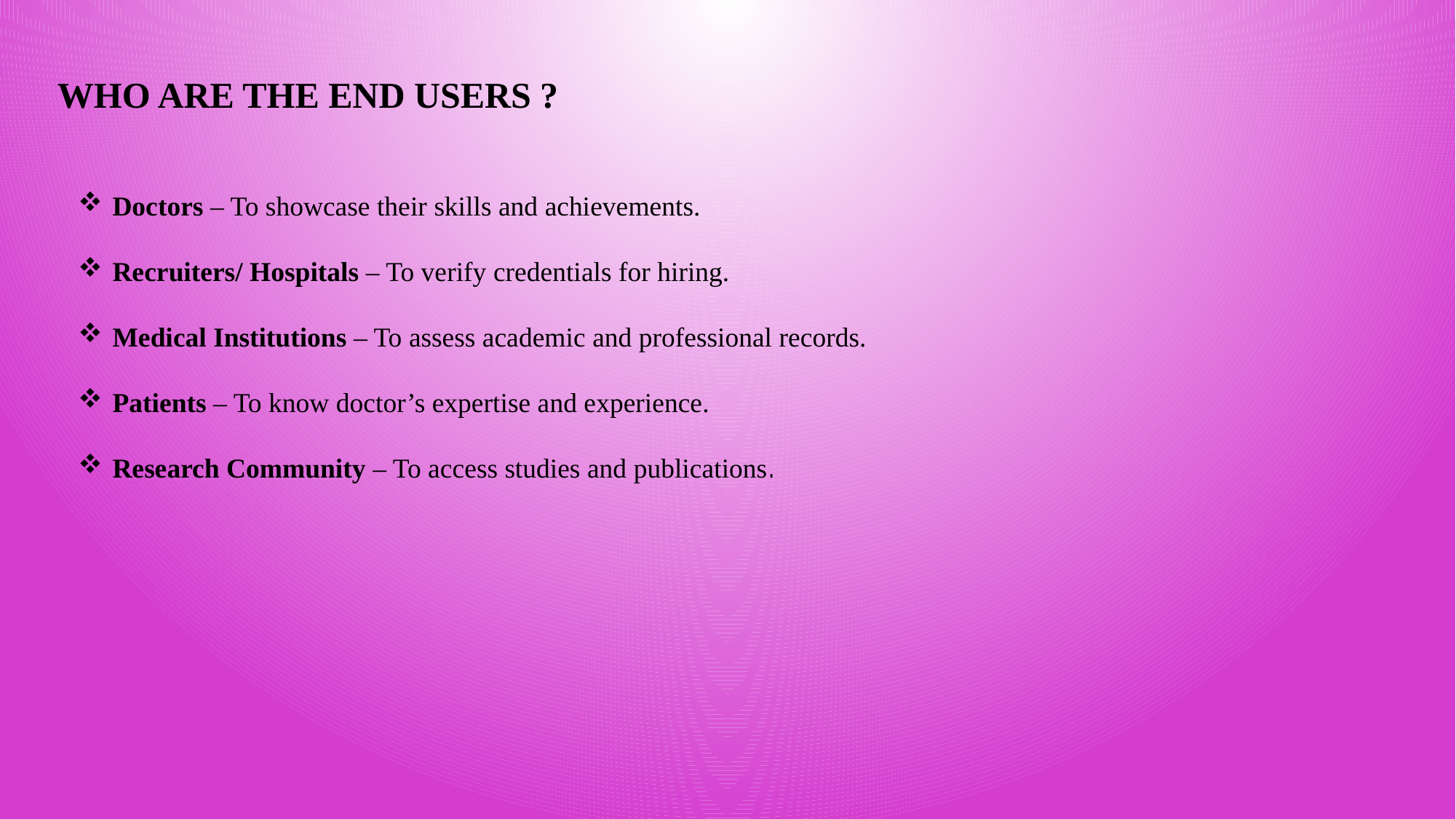

WHO ARE THE END USERS ?
Doctors – To showcase their skills and achievements.

Recruiters/ Hospitals – To verify credentials for hiring.

Medical Institutions – To assess academic and professional records.

Patients – To know doctor’s expertise and experience.

Research Community – To access studies and publications.